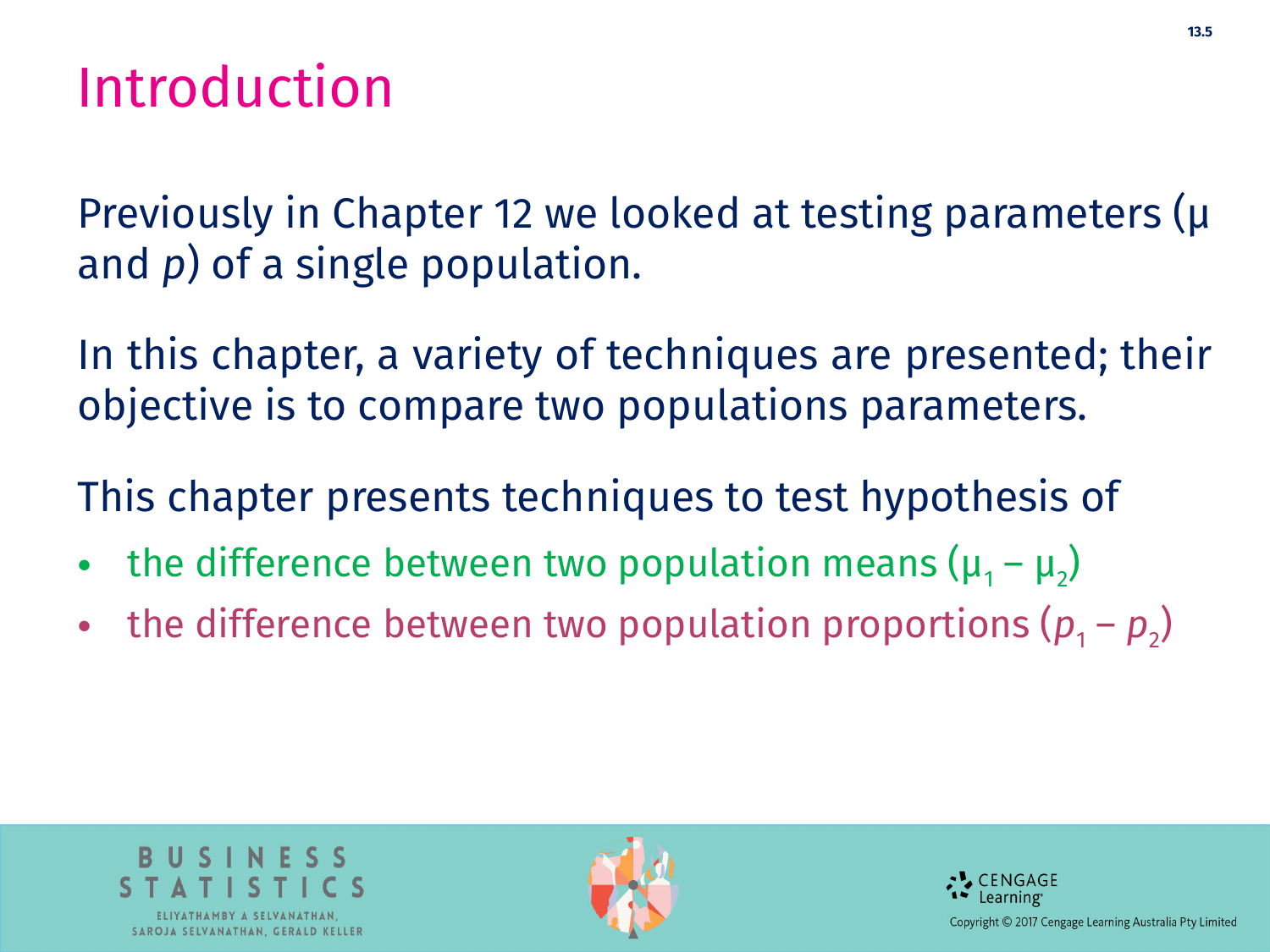

13.5
# Introduction
Previously in Chapter 12 we looked at testing parameters (μ and p) of a single population.
In this chapter, a variety of techniques are presented; their objective is to compare two populations parameters.
This chapter presents techniques to test hypothesis of
the difference between two population means (μ1 – μ2)
the difference between two population proportions (p1 – p2)